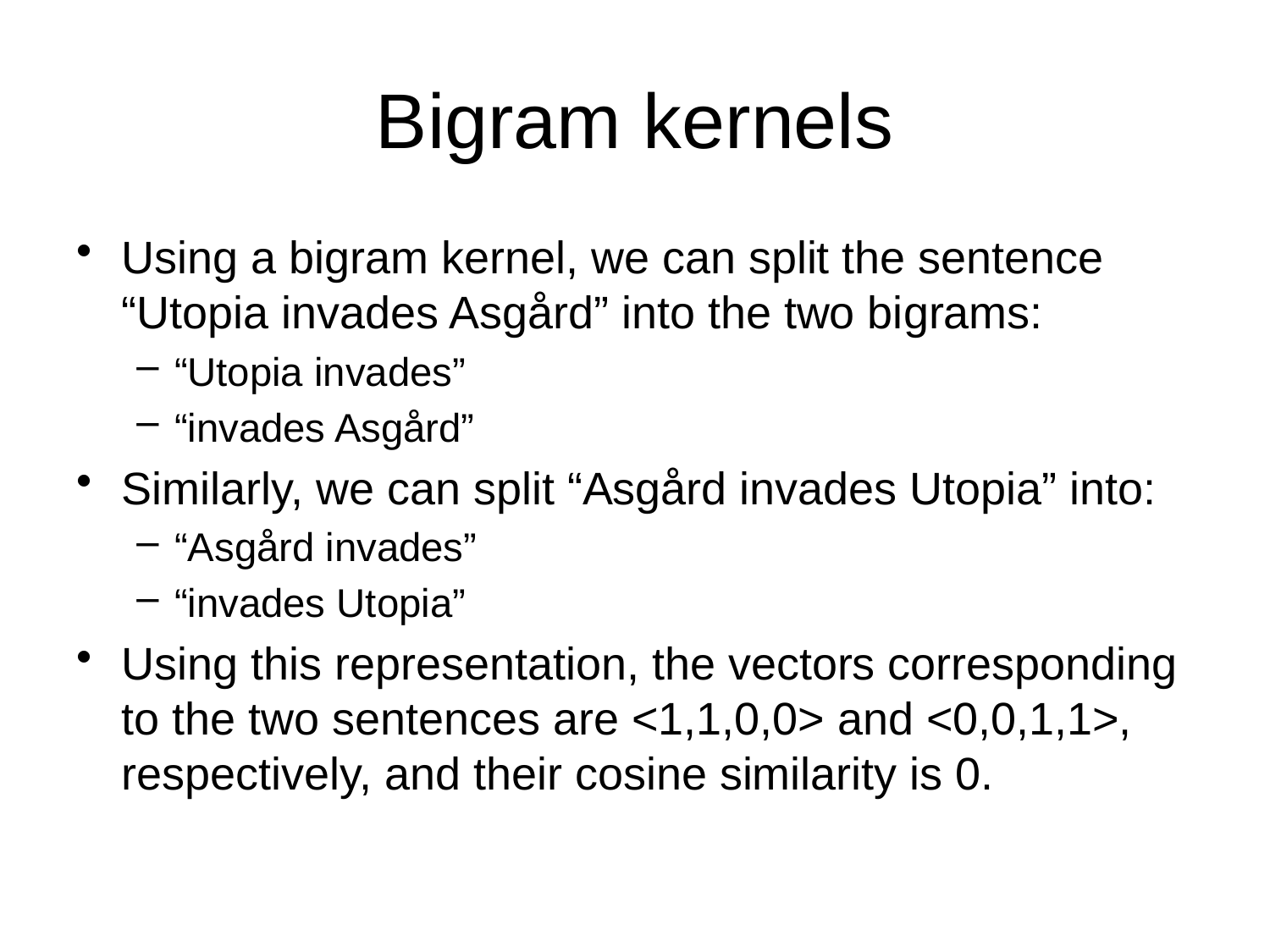

# Bigram kernels
Using a bigram kernel, we can split the sentence “Utopia invades Asgård” into the two bigrams:
“Utopia invades”
“invades Asgård”
Similarly, we can split “Asgård invades Utopia” into:
“Asgård invades”
“invades Utopia”
Using this representation, the vectors corresponding to the two sentences are <1,1,0,0> and <0,0,1,1>, respectively, and their cosine similarity is 0.